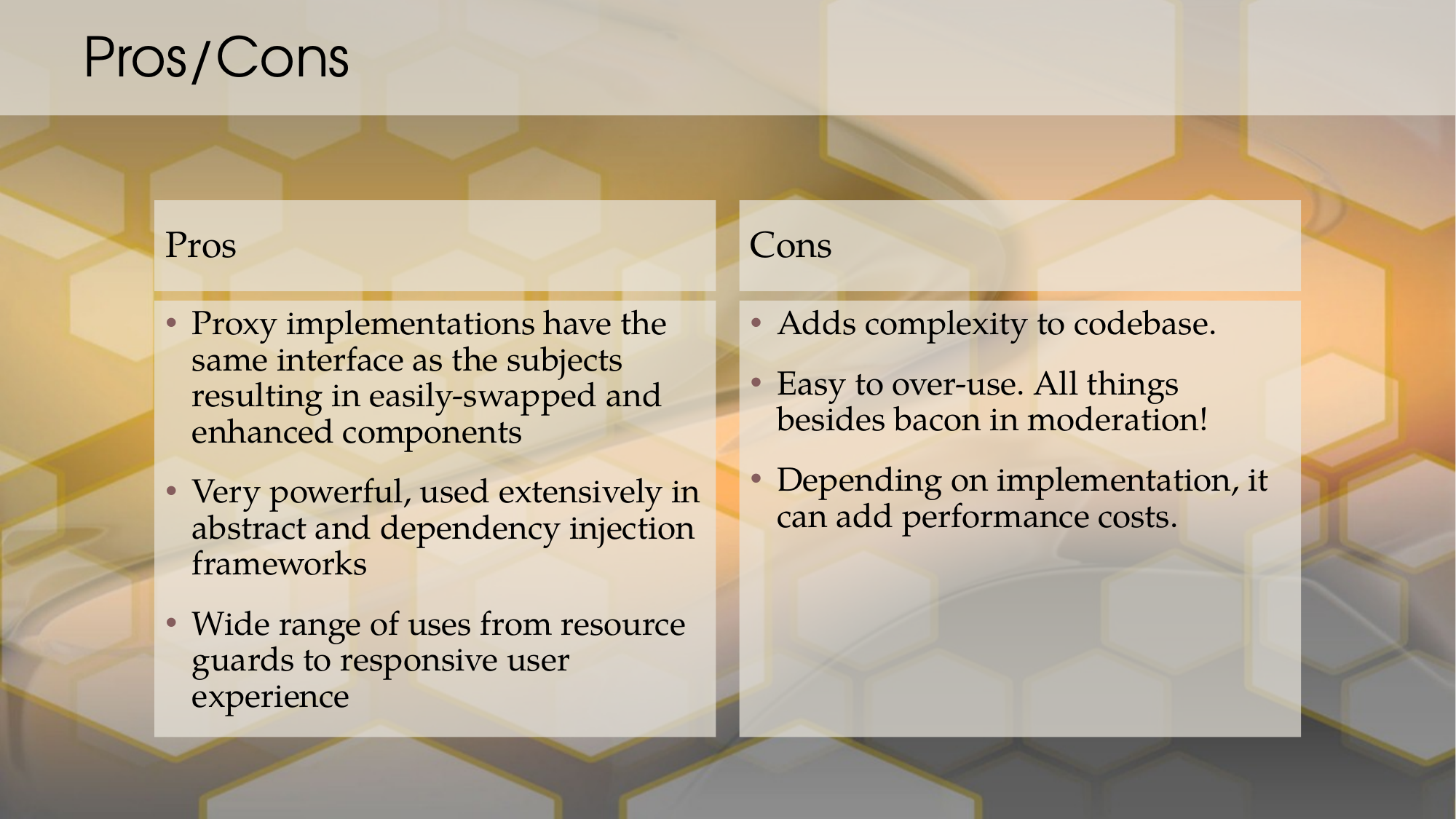

# Pros/Cons
Pros
Cons
Proxy implementations have the same interface as the subjects resulting in easily-swapped and enhanced components
Very powerful, used extensively in abstract and dependency injection frameworks
Wide range of uses from resource guards to responsive user experience
Adds complexity to codebase.
Easy to over-use. All things besides bacon in moderation!
Depending on implementation, it can add performance costs.